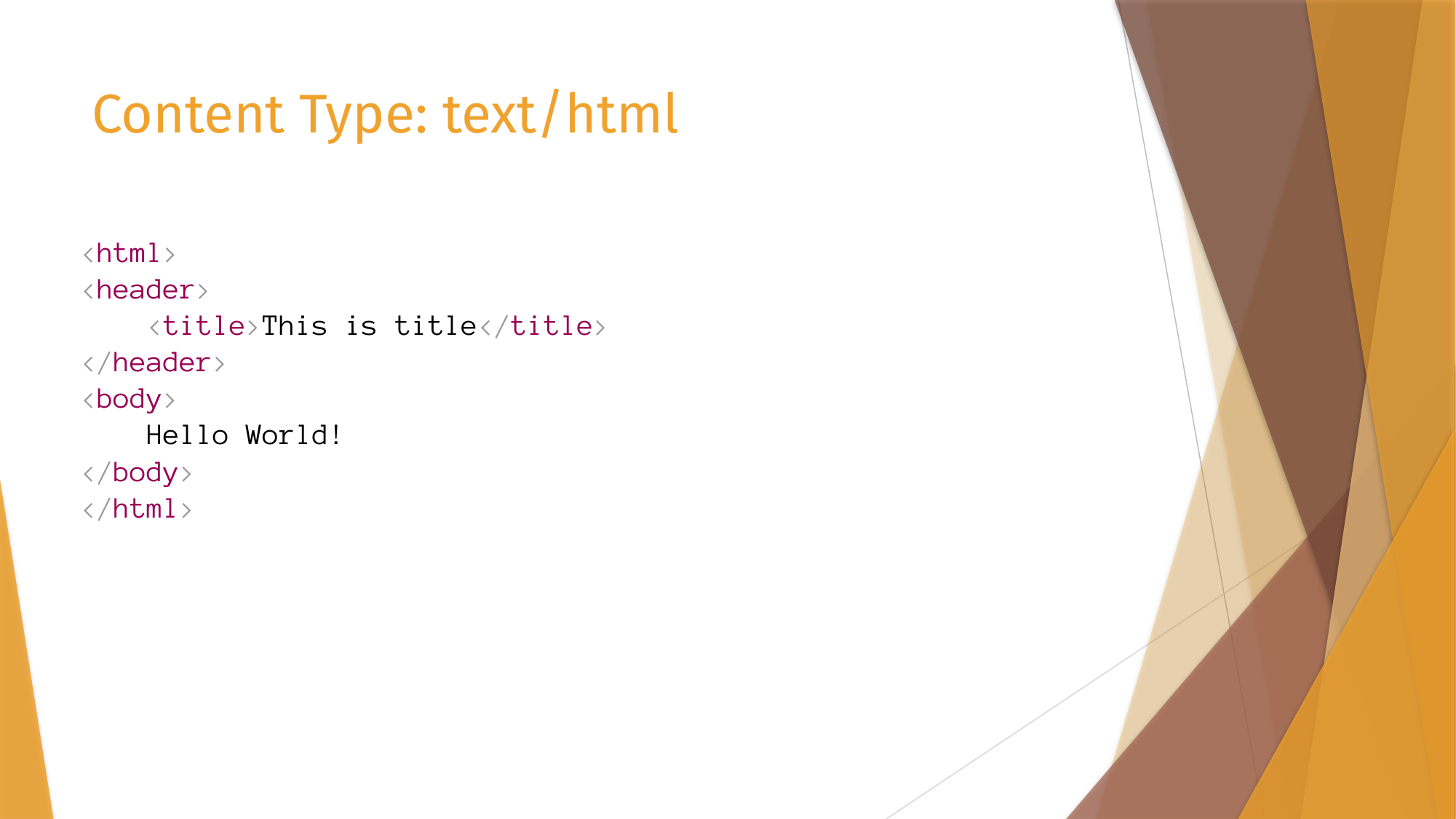

# Content Type: text/html
<html>
<header>
    <title>This is title</title>
</header>
<body>
    Hello World!
</body>
</html>